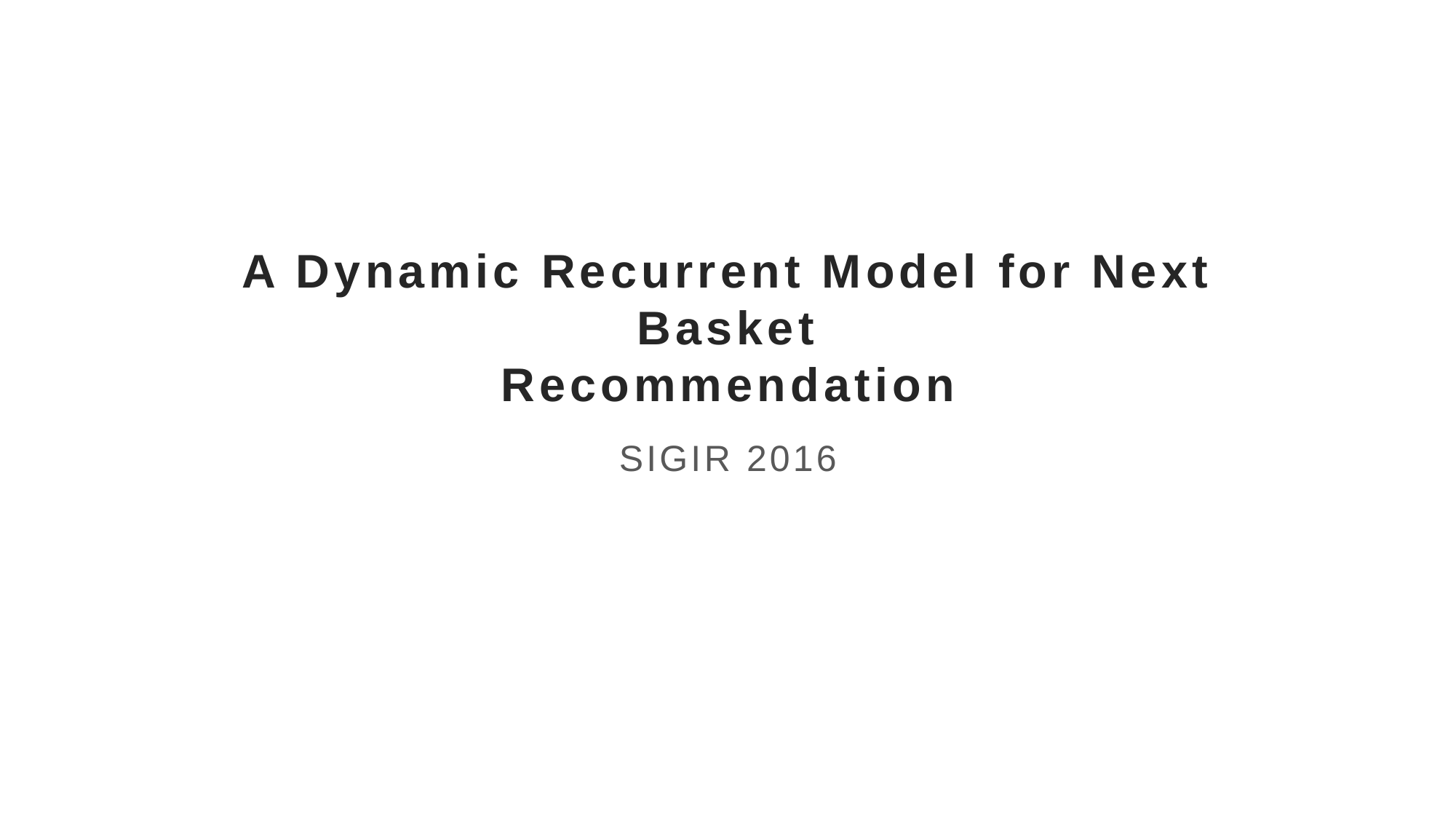

# A Dynamic Recurrent Model for Next Basket Recommendation
SIGIR 2016